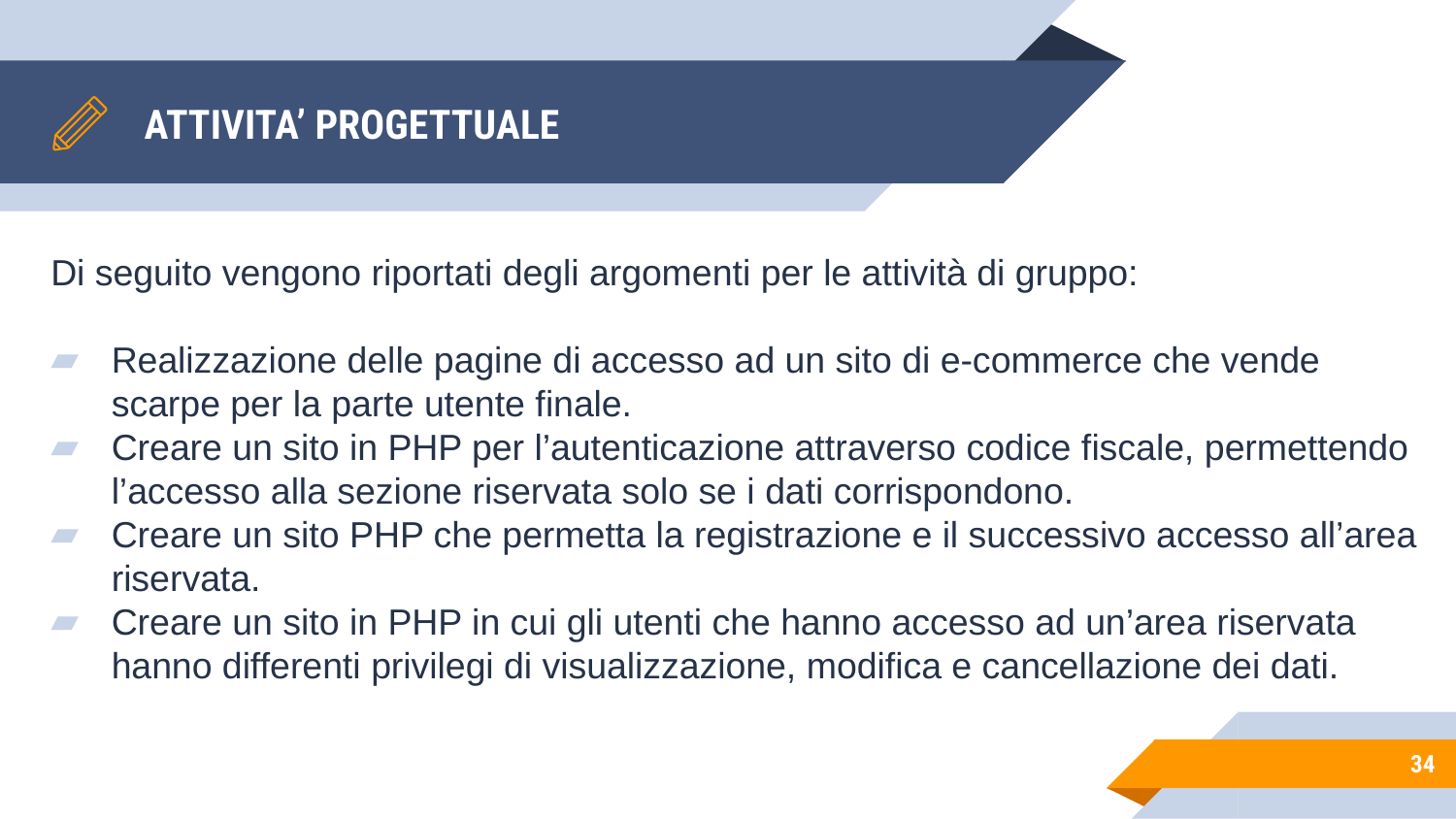

# ATTIVITA’ PROGETTUALE

Di seguito vengono riportati degli argomenti per le attività di gruppo:

Realizzazione delle pagine di accesso ad un sito di e-commerce che vende scarpe per la parte utente finale.
Creare un sito in PHP per l’autenticazione attraverso codice fiscale, permettendo l’accesso alla sezione riservata solo se i dati corrispondono.
Creare un sito PHP che permetta la registrazione e il successivo accesso all’area riservata.
Creare un sito in PHP in cui gli utenti che hanno accesso ad un’area riservata hanno differenti privilegi di visualizzazione, modifica e cancellazione dei dati.
34